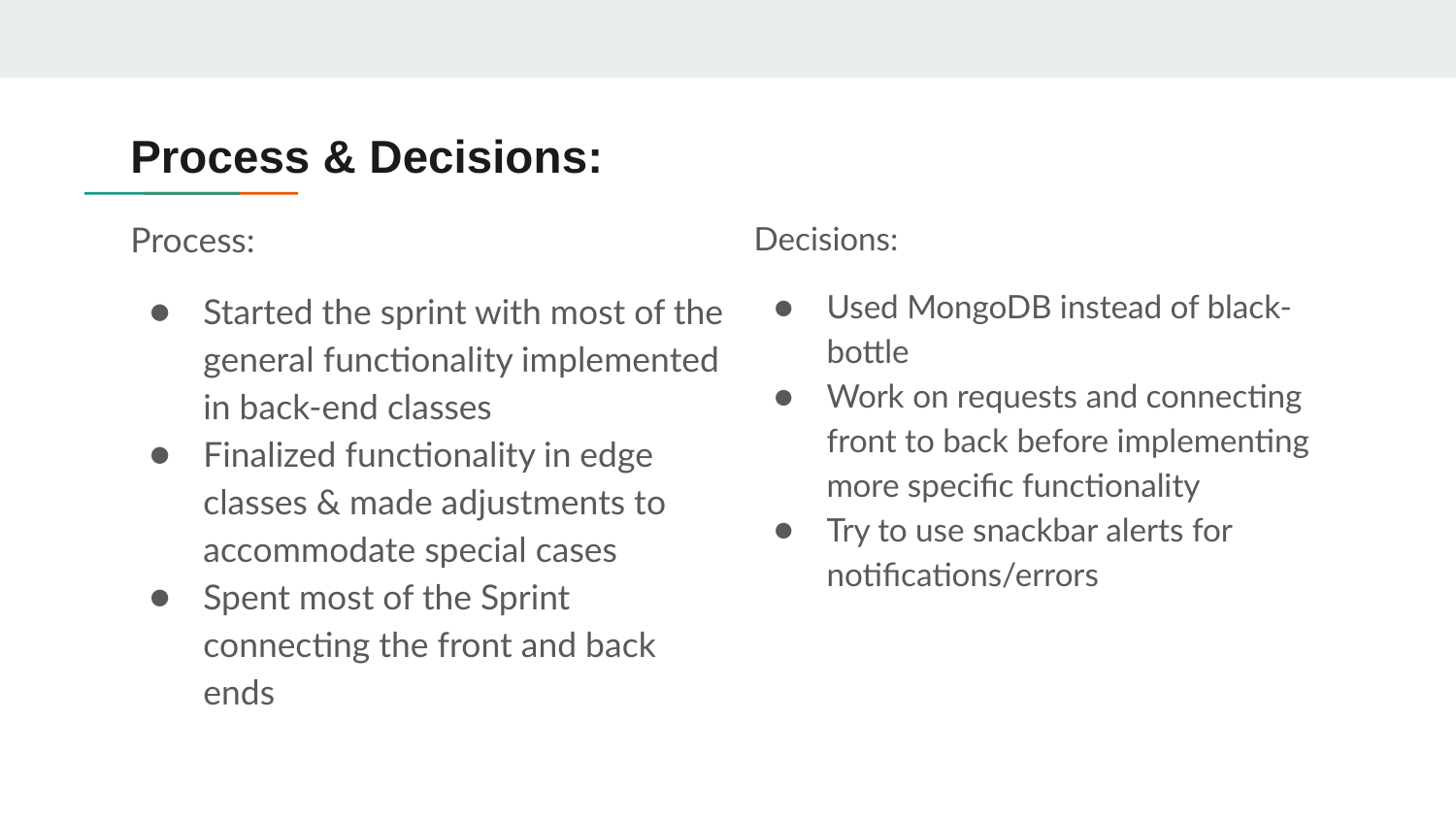

# Process & Decisions:
Process:
Started the sprint with most of the general functionality implemented in back-end classes
Finalized functionality in edge classes & made adjustments to accommodate special cases
Spent most of the Sprint connecting the front and back ends

Decisions:
Used MongoDB instead of black-bottle
Work on requests and connecting front to back before implementing more specific functionality
Try to use snackbar alerts for notifications/errors